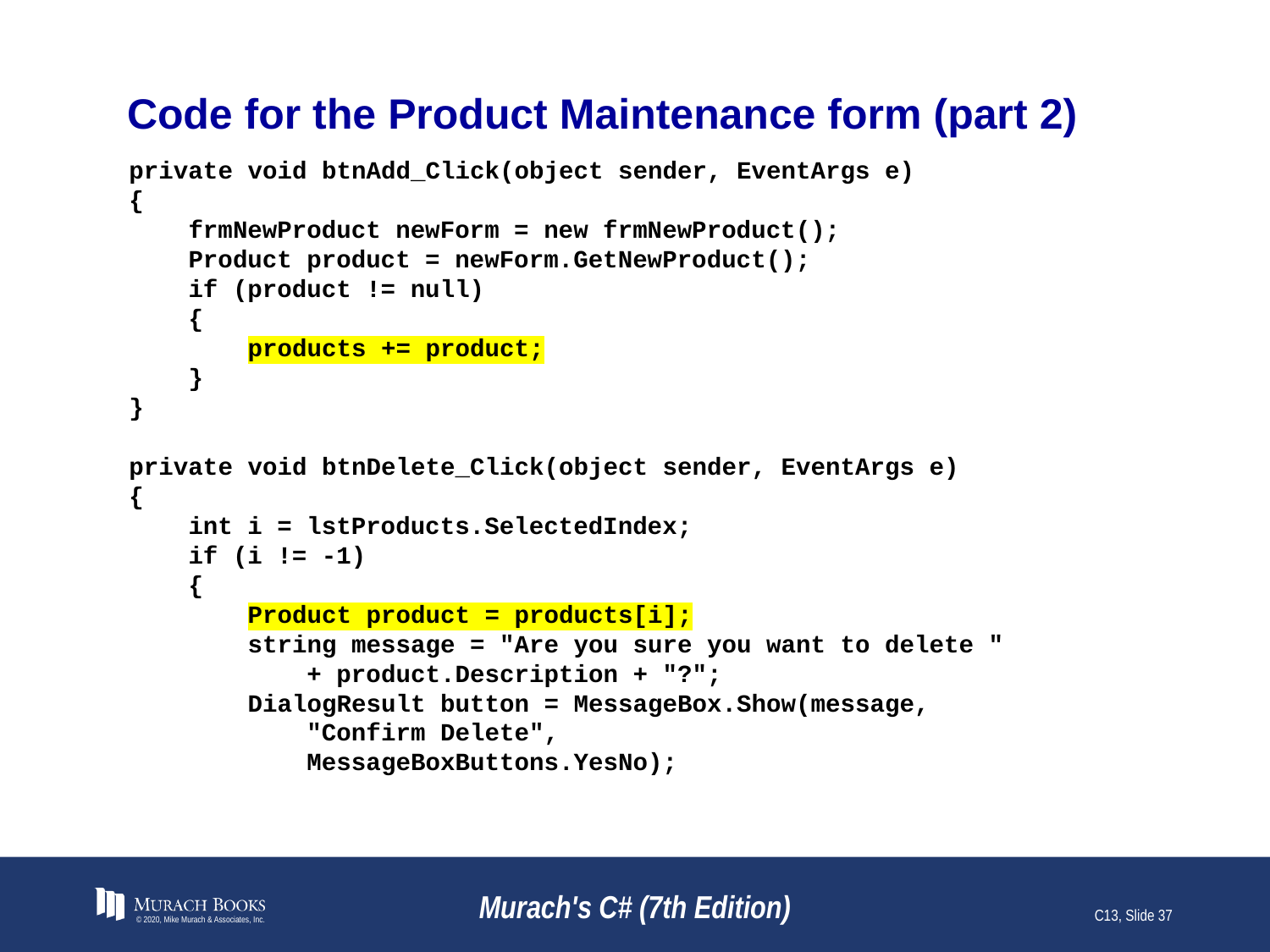

# Code for the Product Maintenance form (part 2)
private void btnAdd_Click(object sender, EventArgs e)
{
    frmNewProduct newForm = new frmNewProduct();
    Product product = newForm.GetNewProduct();
    if (product != null)
    {
        products += product;
    }
}

private void btnDelete_Click(object sender, EventArgs e)
{
    int i = lstProducts.SelectedIndex;
    if (i != -1)
    {
        Product product = products[i];
        string message = "Are you sure you want to delete "
            + product.Description + "?";
        DialogResult button = MessageBox.Show(message,
            "Confirm Delete",
            MessageBoxButtons.YesNo);

© 2020, Mike Murach & Associates, Inc.
Murach's C# (7th Edition)

C13, Slide 37